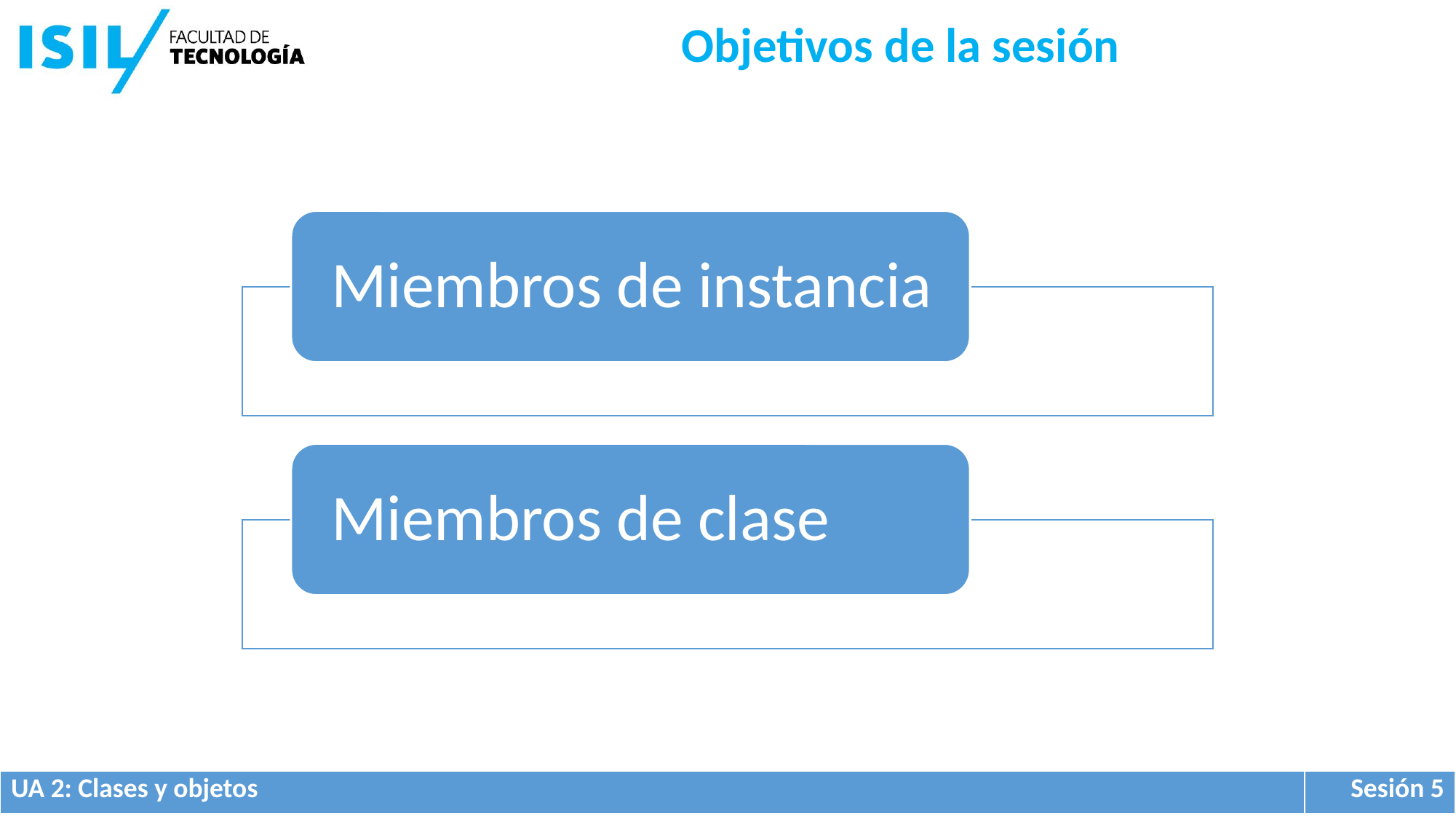

Objetivos de la sesión
Miembros de instancia
Miembros de clase
| UA 2: Clases y objetos | Sesión 5 |
| --- | --- |